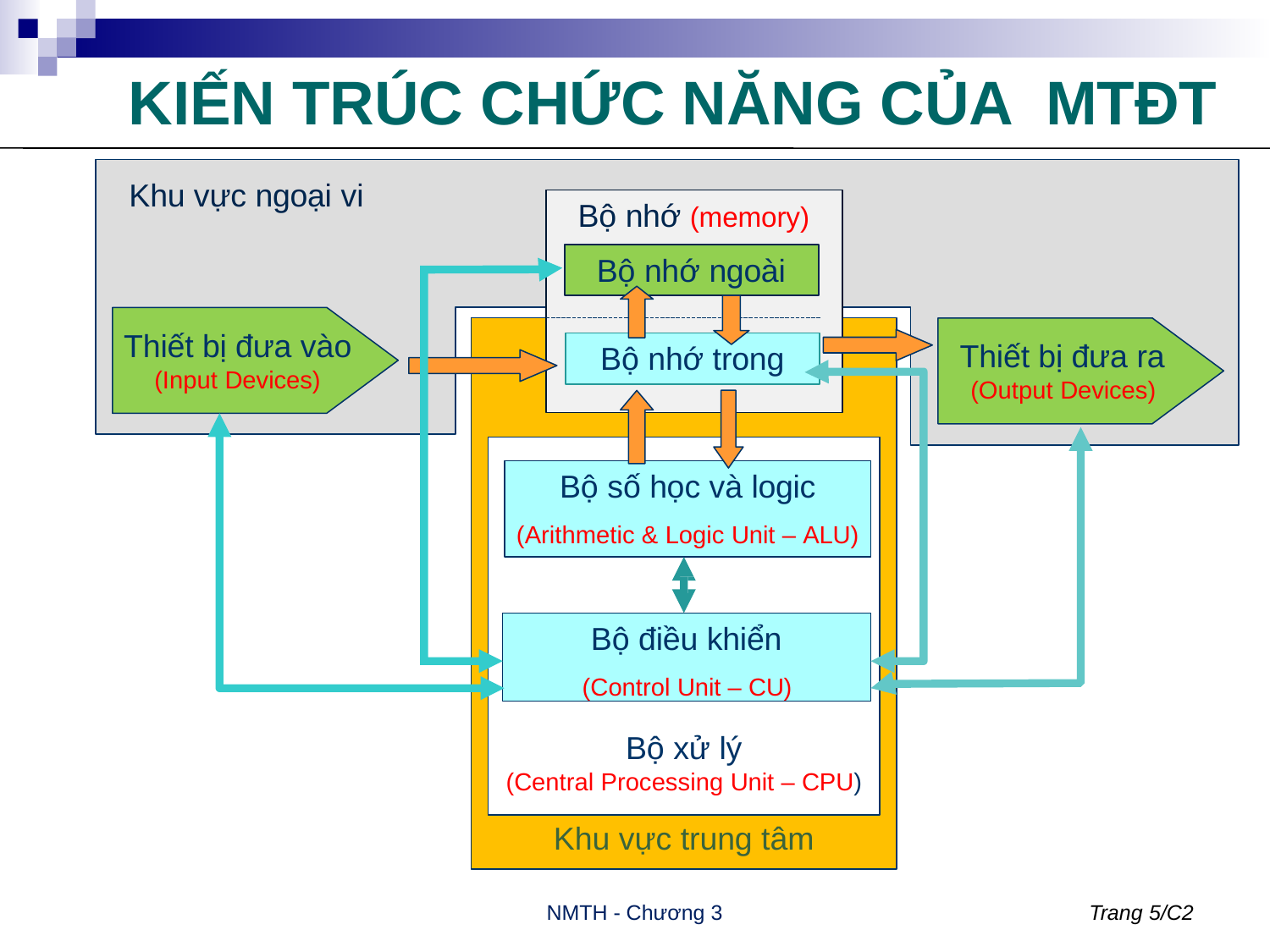

# KIẾN TRÚC CHỨC NĂNG CỦA  MTĐT

Khu vực ngoại vi

Bộ nhớ (memory)

Bộ nhớ ngoài

Thiết bị đưa vào
(Input Devices)

Thiết bị đưa ra
(Output Devices)
Bộ nhớ trong

Bộ số học và logic
(Arithmetic & Logic Unit – ALU)

Bộ điều khiển
(Control Unit – CU)
Bộ xử lý
(Central Processing Unit – CPU)
Khu vực trung tâm
NMTH - Chương 3
Trang 5/C2